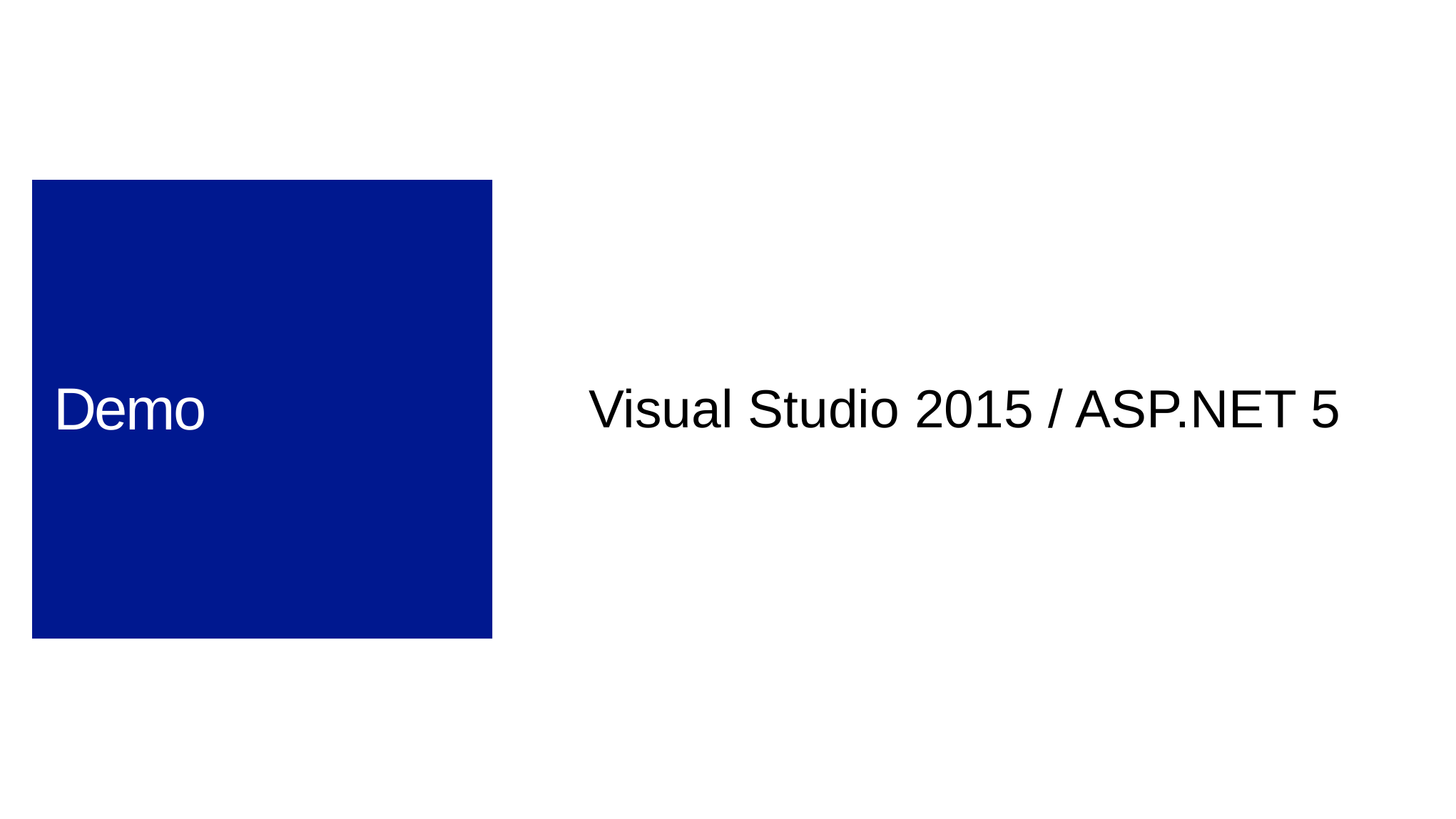

# Demo
Visual Studio 2015 / ASP.NET 5